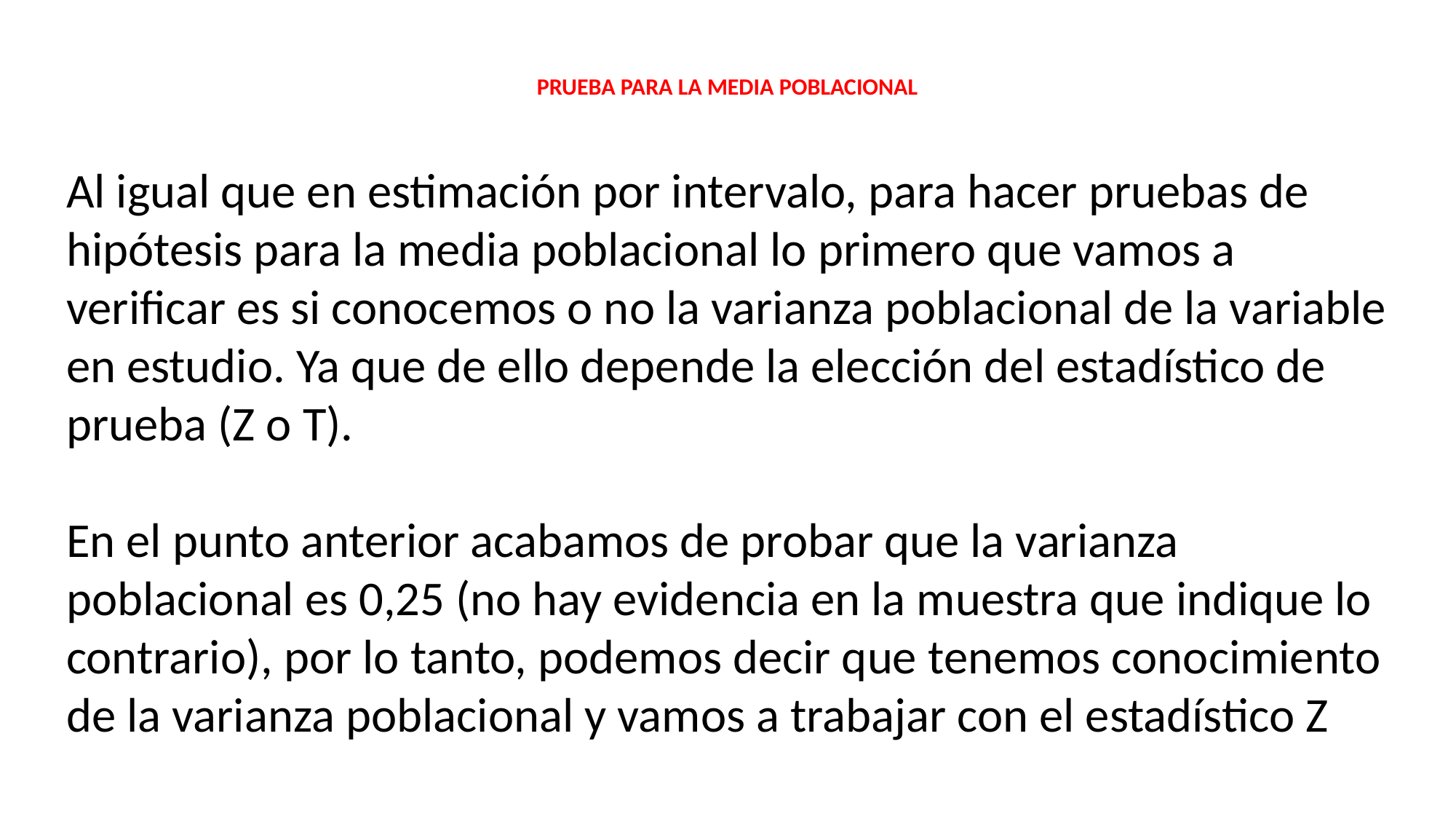

# PRUEBA PARA LA MEDIA POBLACIONAL
Al igual que en estimación por intervalo, para hacer pruebas de hipótesis para la media poblacional lo primero que vamos a verificar es si conocemos o no la varianza poblacional de la variable en estudio. Ya que de ello depende la elección del estadístico de prueba (Z o T).

En el punto anterior acabamos de probar que la varianza poblacional es 0,25 (no hay evidencia en la muestra que indique lo contrario), por lo tanto, podemos decir que tenemos conocimiento de la varianza poblacional y vamos a trabajar con el estadístico Z